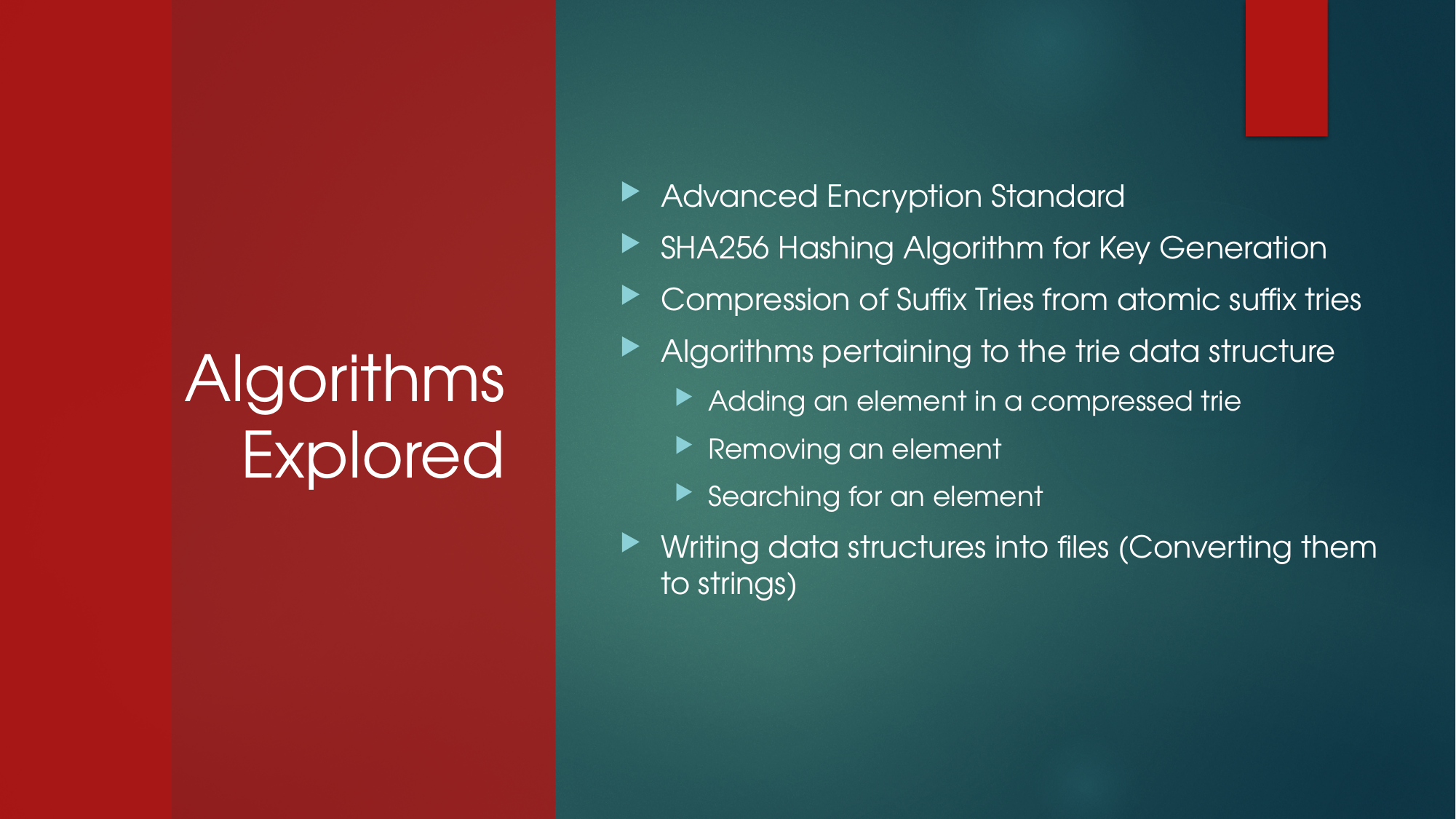

# Algorithms Explored
Advanced Encryption Standard
SHA256 Hashing Algorithm for Key Generation
Compression of Suffix Tries from atomic suffix tries
Algorithms pertaining to the trie data structure
Adding an element in a compressed trie
Removing an element
Searching for an element
Writing data structures into files (Converting them to strings)